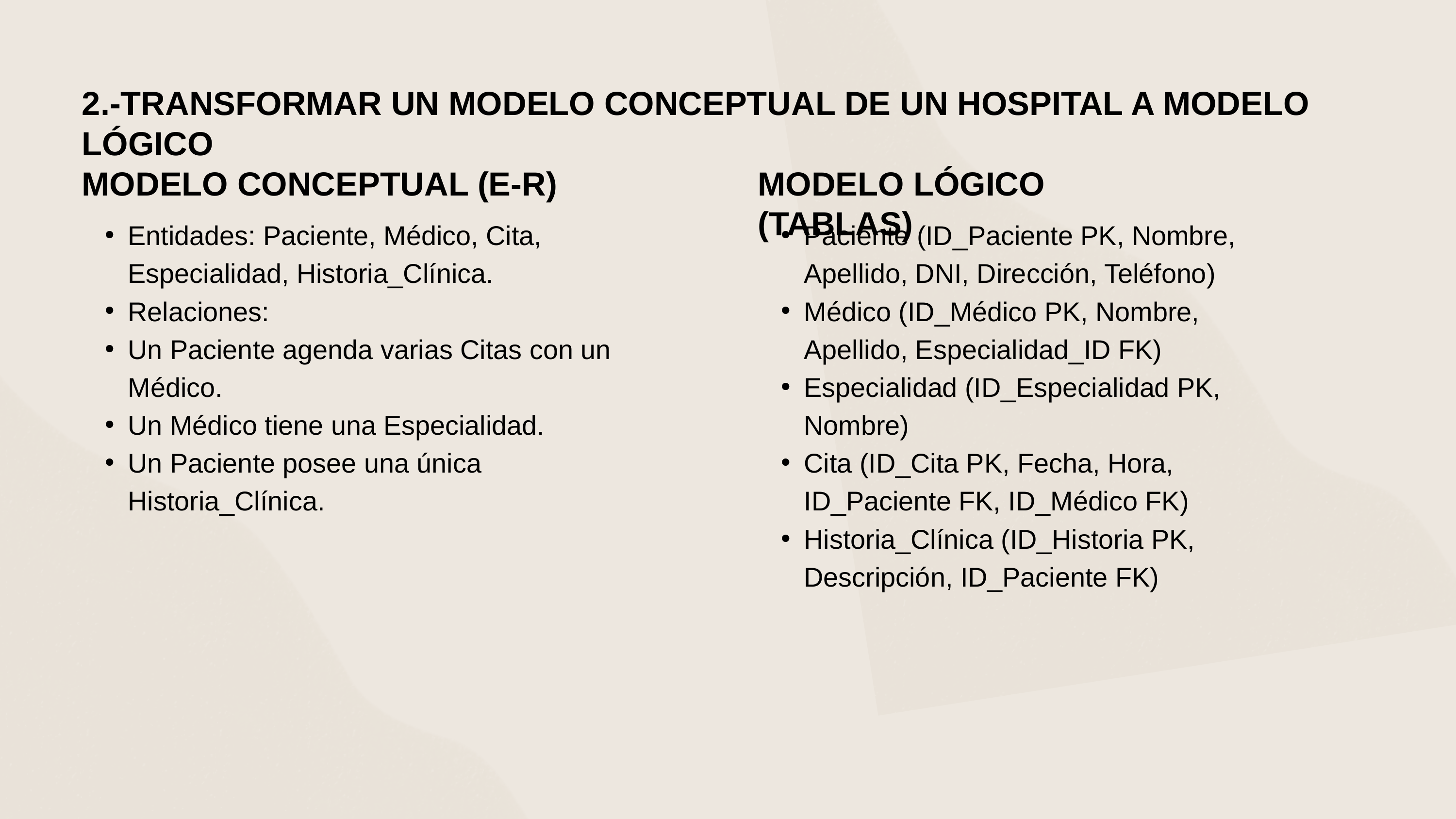

2.-TRANSFORMAR UN MODELO CONCEPTUAL DE UN HOSPITAL A MODELO LÓGICO

MODELO CONCEPTUAL (E-R)
MODELO LÓGICO (TABLAS)
Entidades: Paciente, Médico, Cita, Especialidad, Historia_Clínica.
Relaciones:
Un Paciente agenda varias Citas con un Médico.
Un Médico tiene una Especialidad.
Un Paciente posee una única Historia_Clínica.

Paciente (ID_Paciente PK, Nombre, Apellido, DNI, Dirección, Teléfono)
Médico (ID_Médico PK, Nombre, Apellido, Especialidad_ID FK)
Especialidad (ID_Especialidad PK, Nombre)
Cita (ID_Cita PK, Fecha, Hora, ID_Paciente FK, ID_Médico FK)
Historia_Clínica (ID_Historia PK, Descripción, ID_Paciente FK)